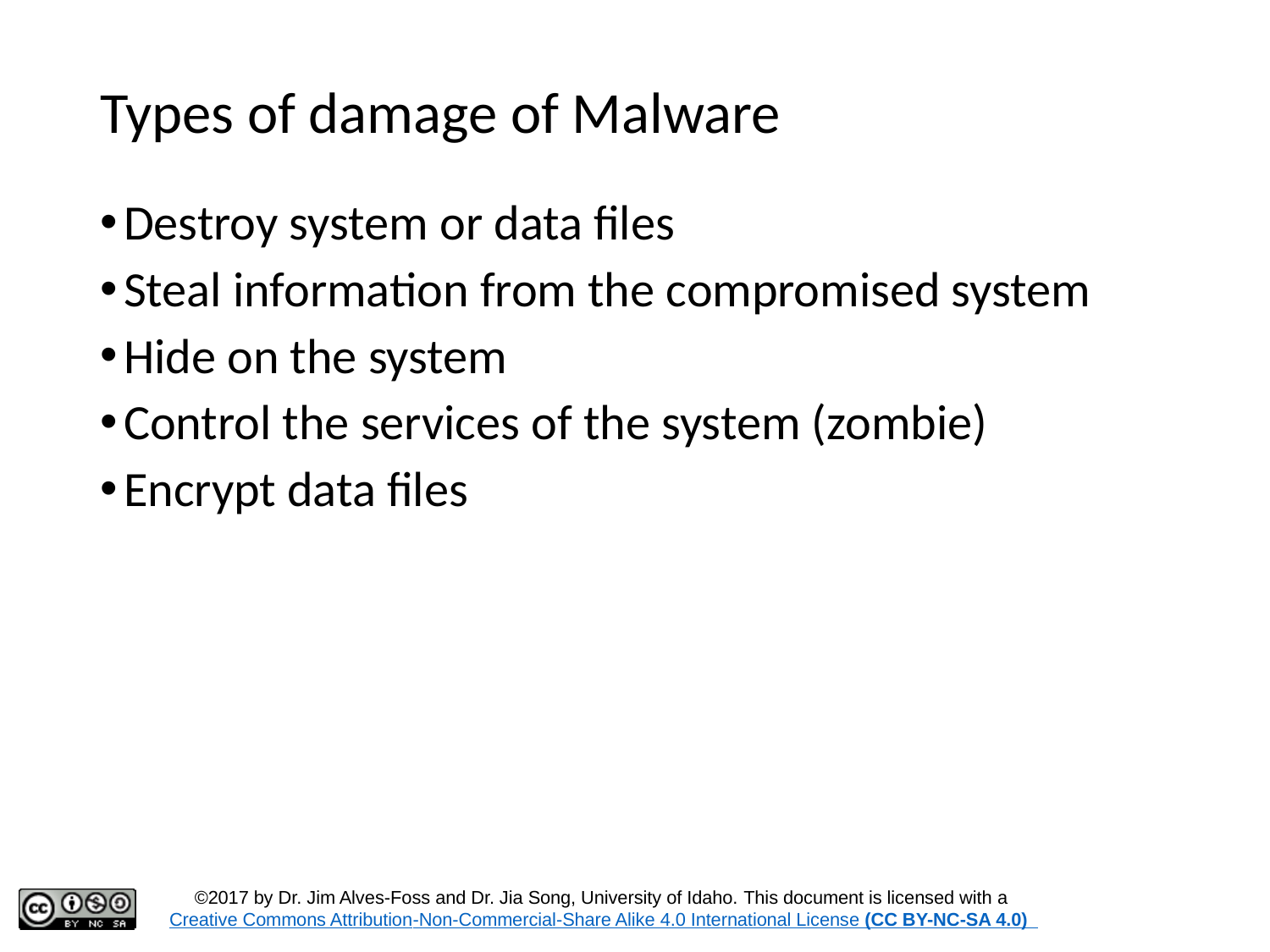

# Types of damage of Malware
Destroy system or data files
Steal information from the compromised system
Hide on the system
Control the services of the system (zombie)
Encrypt data files